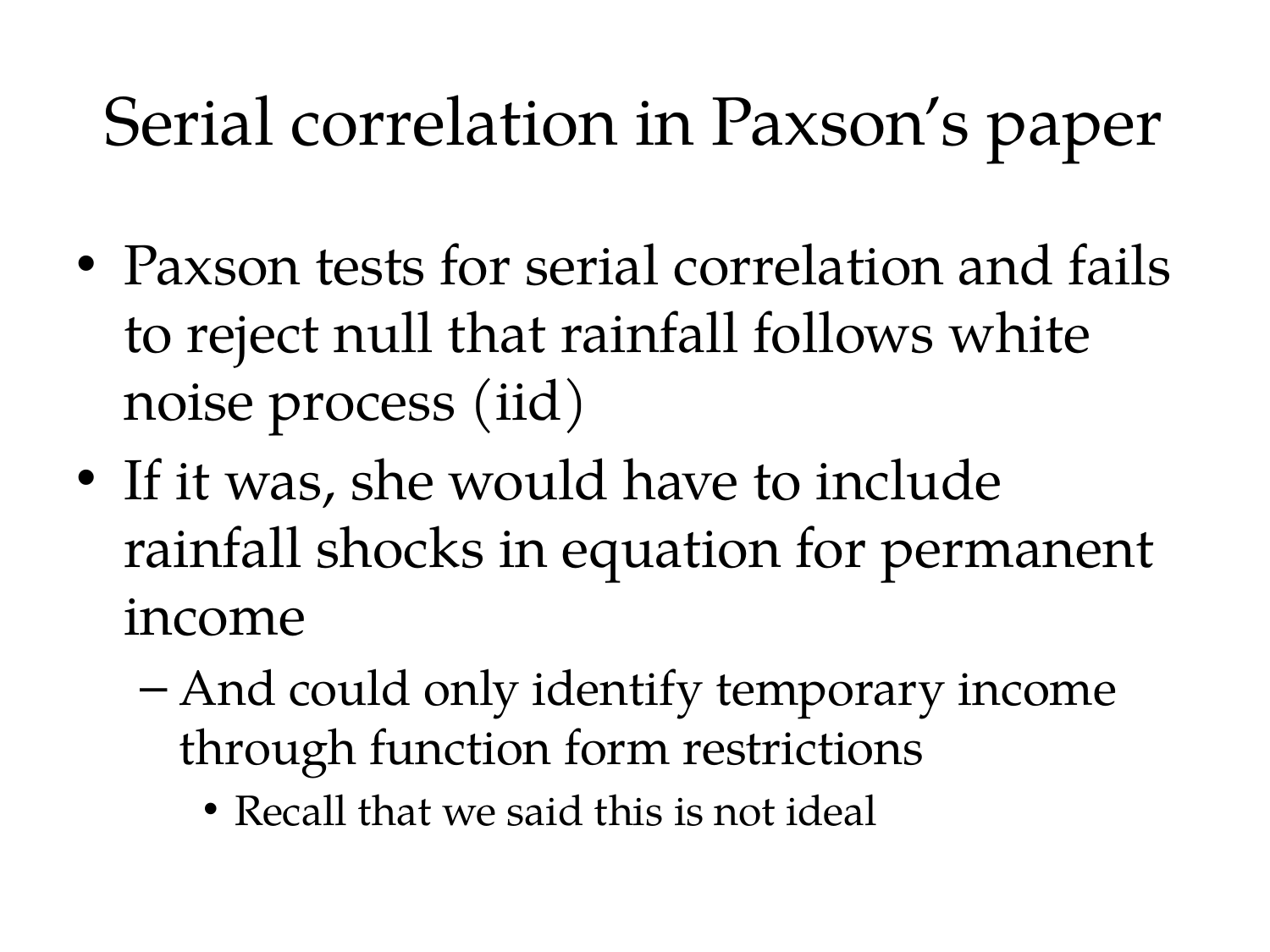

# Serial correlation in Paxson’s paper
Paxson tests for serial correlation and fails to reject null that rainfall follows white noise process (iid)
If it was, she would have to include rainfall shocks in equation for permanent income
And could only identify temporary income through function form restrictions
Recall that we said this is not ideal